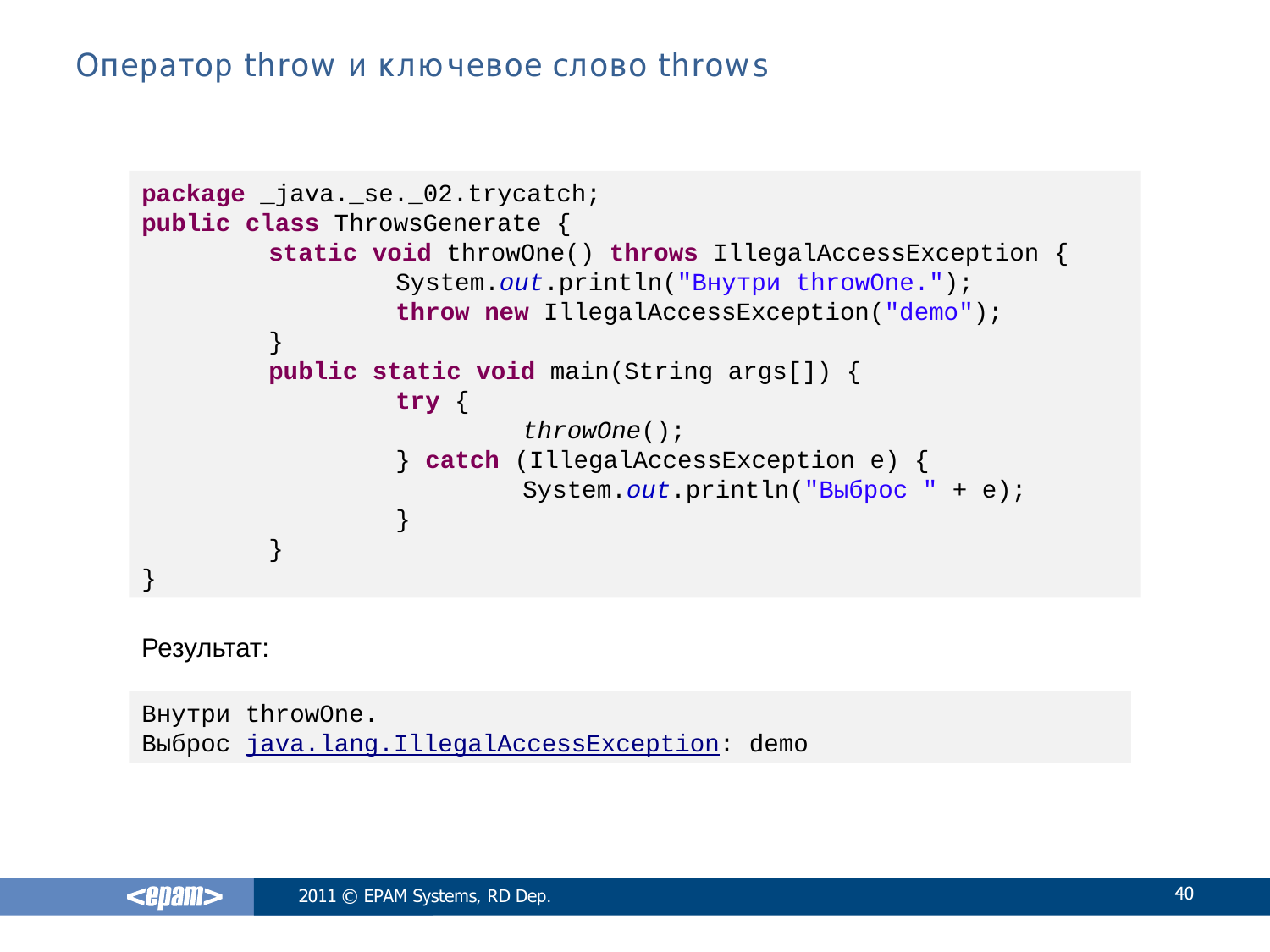

# Оператор throw и ключевое слово throws
package _java._se._02.trycatch;
public class ThrowsGenerate {
	static void throwOne() throws IllegalAccessException {
		System.out.println("Внутри throwOne.");
		throw new IllegalAccessException("demo");
	}
	public static void main(String args[]) {
		try {
			throwOne();
		} catch (IllegalAccessException e) {
			System.out.println("Выброс " + e);
		}
	}
}
Результат:
Внутри throwOne.
Выброс java.lang.IllegalAccessException: demo
40
2011 © EPAM Systems, RD Dep.